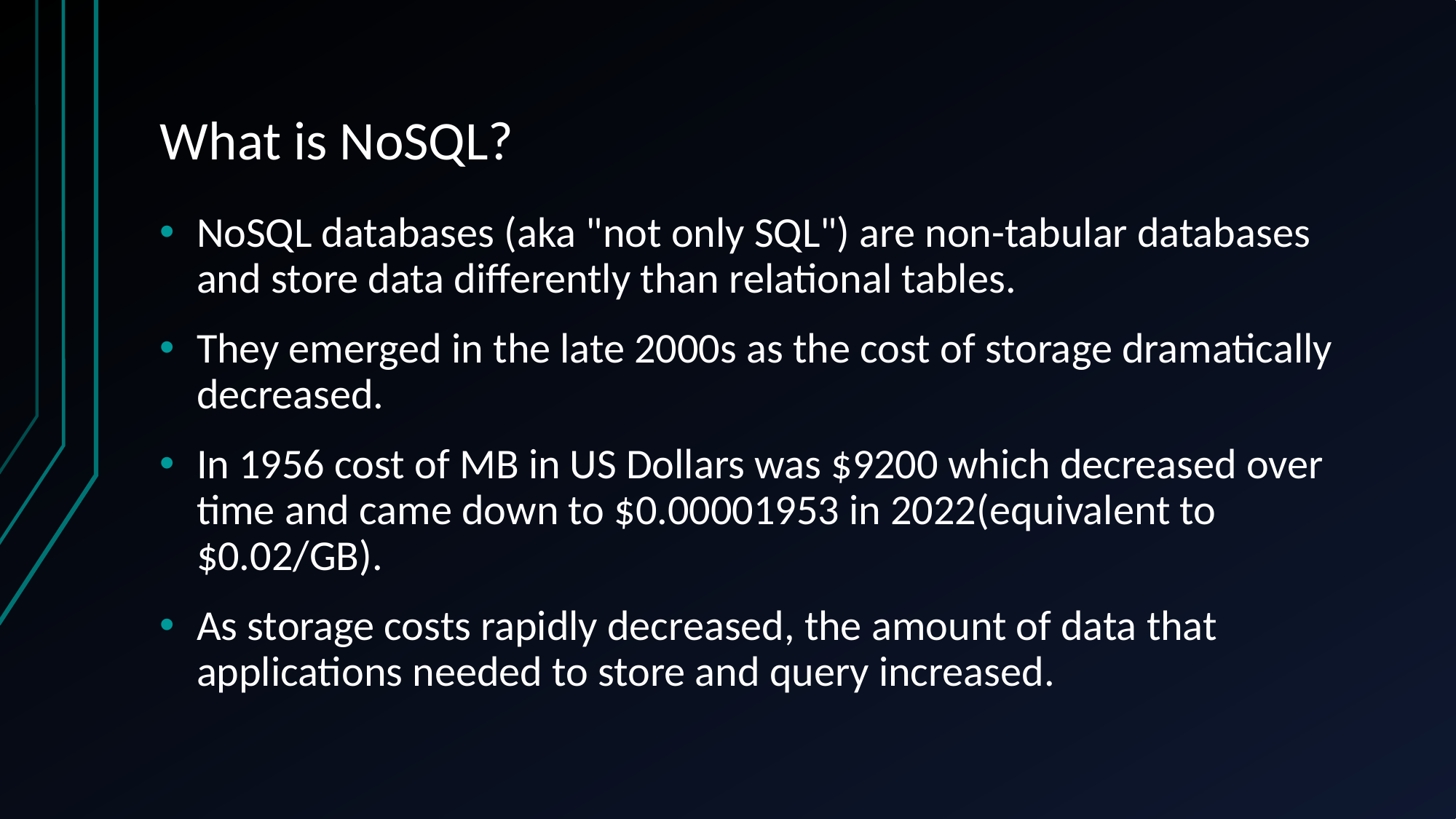

# What is NoSQL?
NoSQL databases (aka "not only SQL") are non-tabular databases and store data differently than relational tables.
They emerged in the late 2000s as the cost of storage dramatically decreased.
In 1956 cost of MB in US Dollars was $9200 which decreased over time and came down to $0.00001953 in 2022(equivalent to $0.02/GB).
As storage costs rapidly decreased, the amount of data that applications needed to store and query increased.